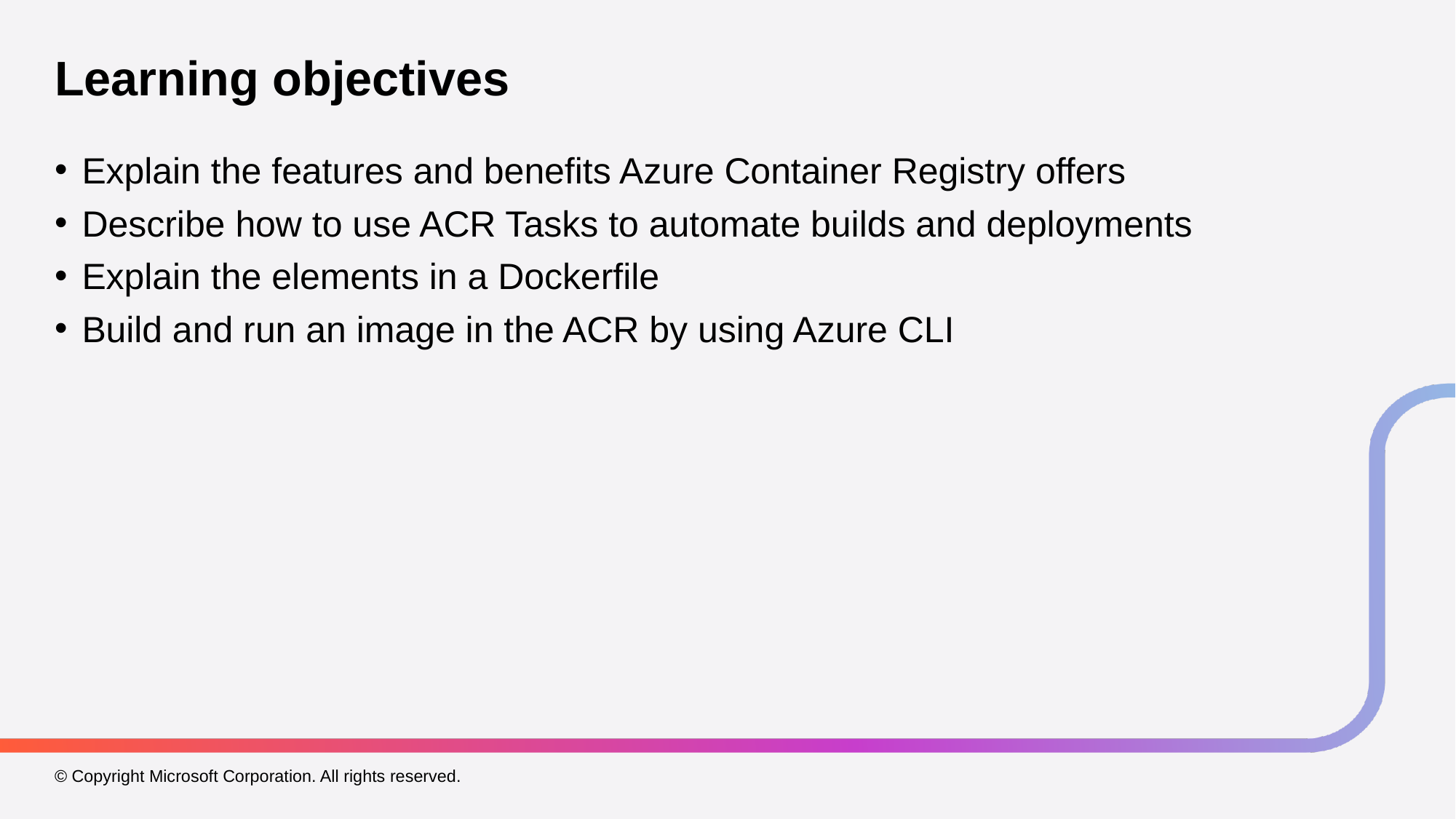

# Learning objectives
Explain the features and benefits Azure Container Registry offers
Describe how to use ACR Tasks to automate builds and deployments
Explain the elements in a Dockerfile
Build and run an image in the ACR by using Azure CLI